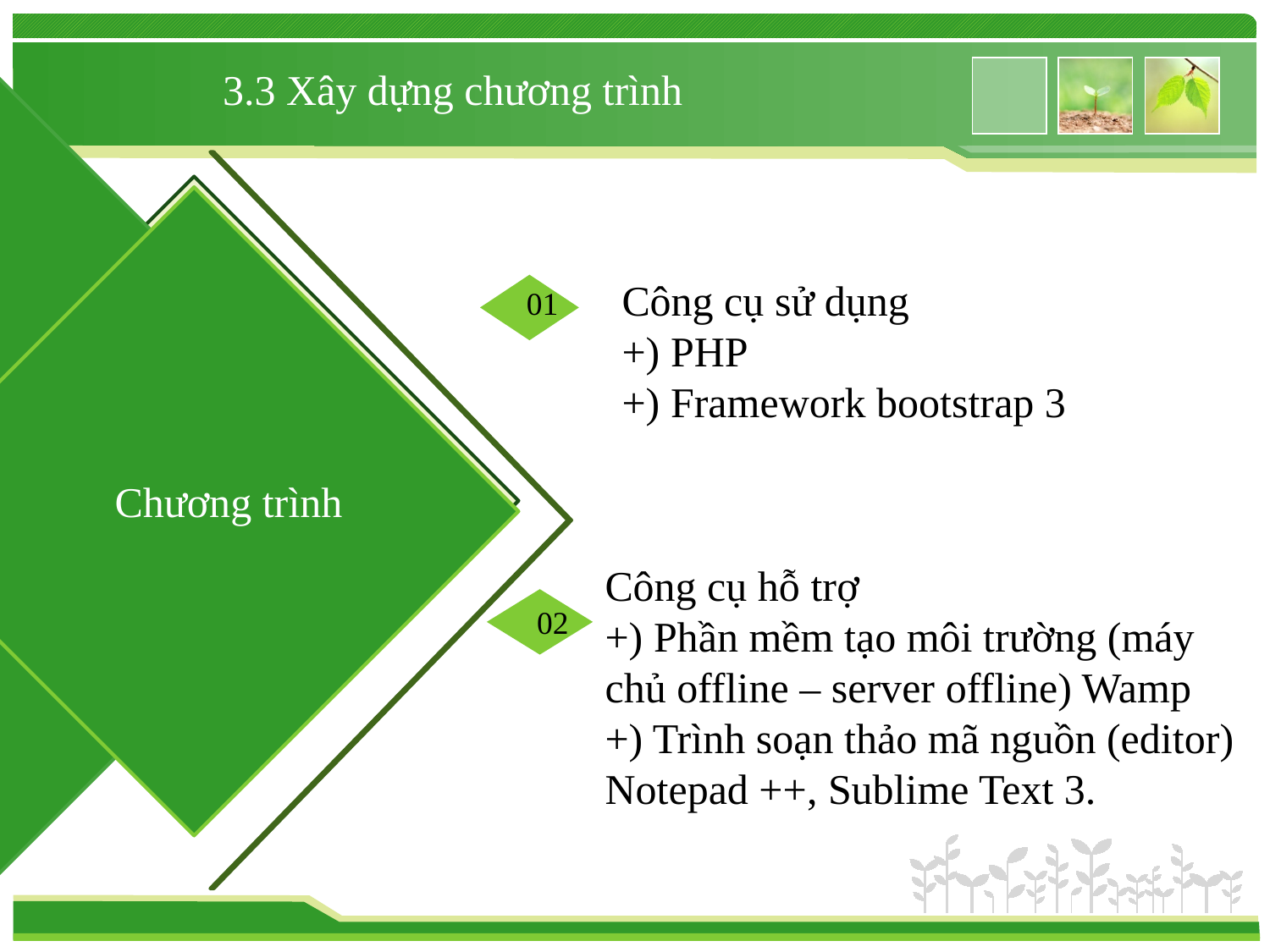

3.3 Xây dựng chương trình

Công cụ sử dụng
+) PHP
+) Framework bootstrap 3

01
Chương trình
Công cụ hỗ trợ
+) Phần mềm tạo môi trường (máy chủ offline – server offline) Wamp
+) Trình soạn thảo mã nguồn (editor) Notepad ++, Sublime Text 3.

02